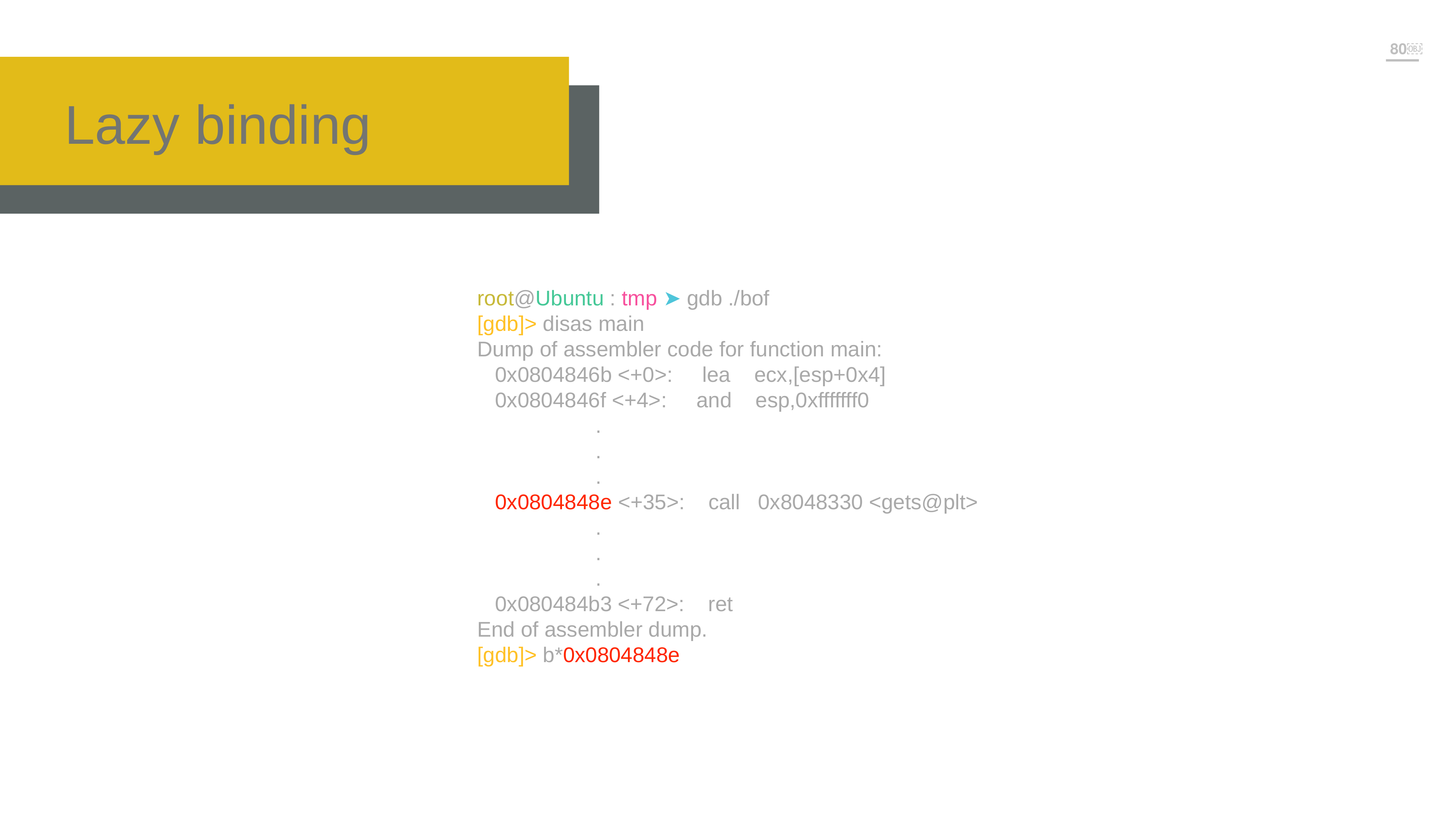

80￼
Lazy binding
root@Ubuntu : tmp ➤ gdb ./bof
[gdb]> disas main
Dump of assembler code for function main:
   0x0804846b <+0>:     lea    ecx,[esp+0x4]
   0x0804846f <+4>:     and    esp,0xfffffff0
                    .
                    .
                    .
   0x0804848e <+35>:    call   0x8048330 <gets@plt>
                    .
                    .
                    .
   0x080484b3 <+72>:    ret
End of assembler dump.
[gdb]> b*0x0804848e